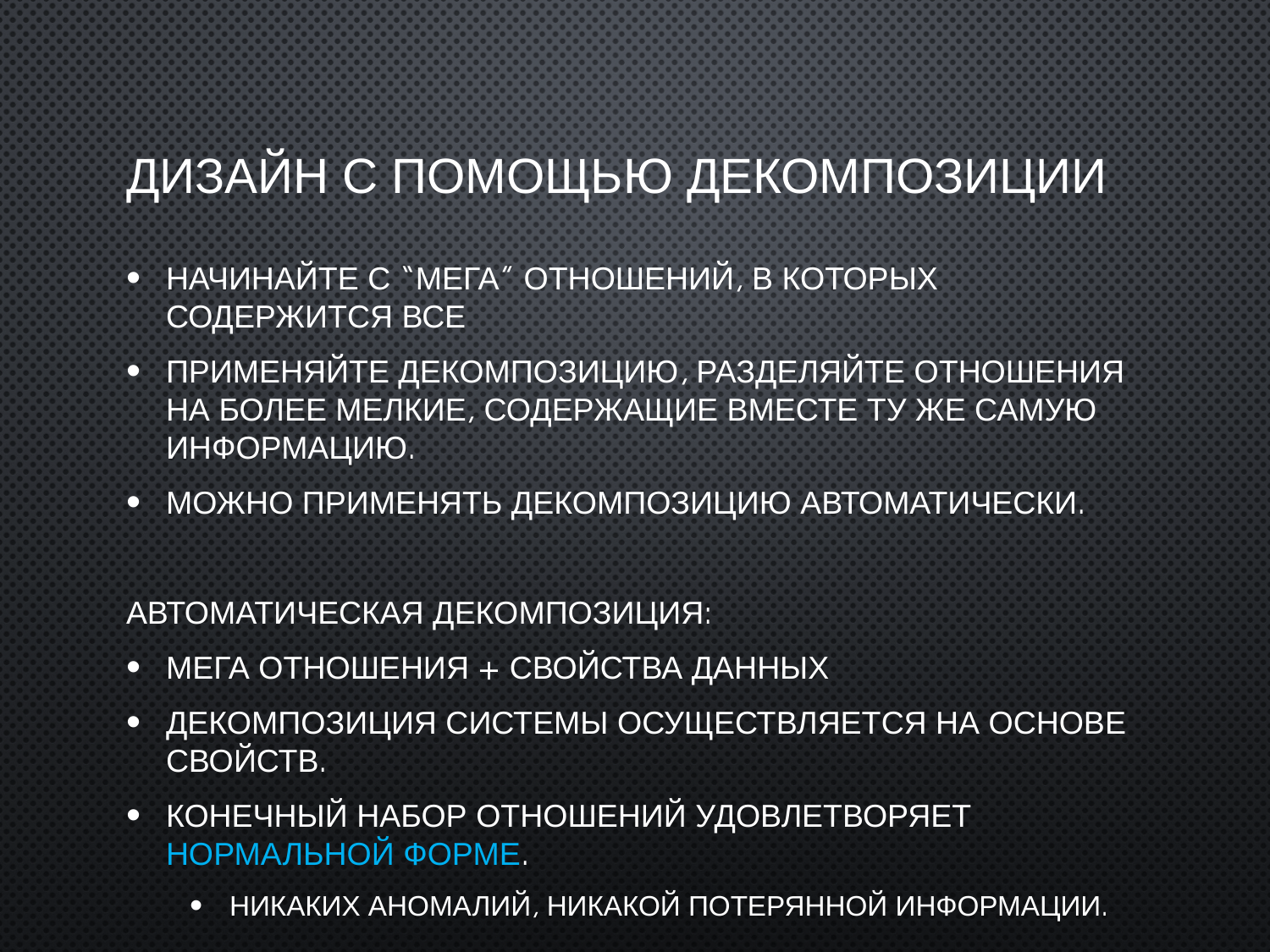

# Дизайн с помощью декомпозиции
Начинайте с “мега” отношений, в которых содержится все
Применяйте декомпозицию, разделяйте отношения на более мелкие, содержащие вместе ту же самую информацию.
Можно применять декомпозицию автоматически.

Автоматическая декомпозиция:
Мега отношения + свойства данных
Декомпозиция системы осуществляется на основе свойств.
Конечный набор отношений удовлетворяет нормальной форме.
Никаких аномалий, никакой потерянной информации.